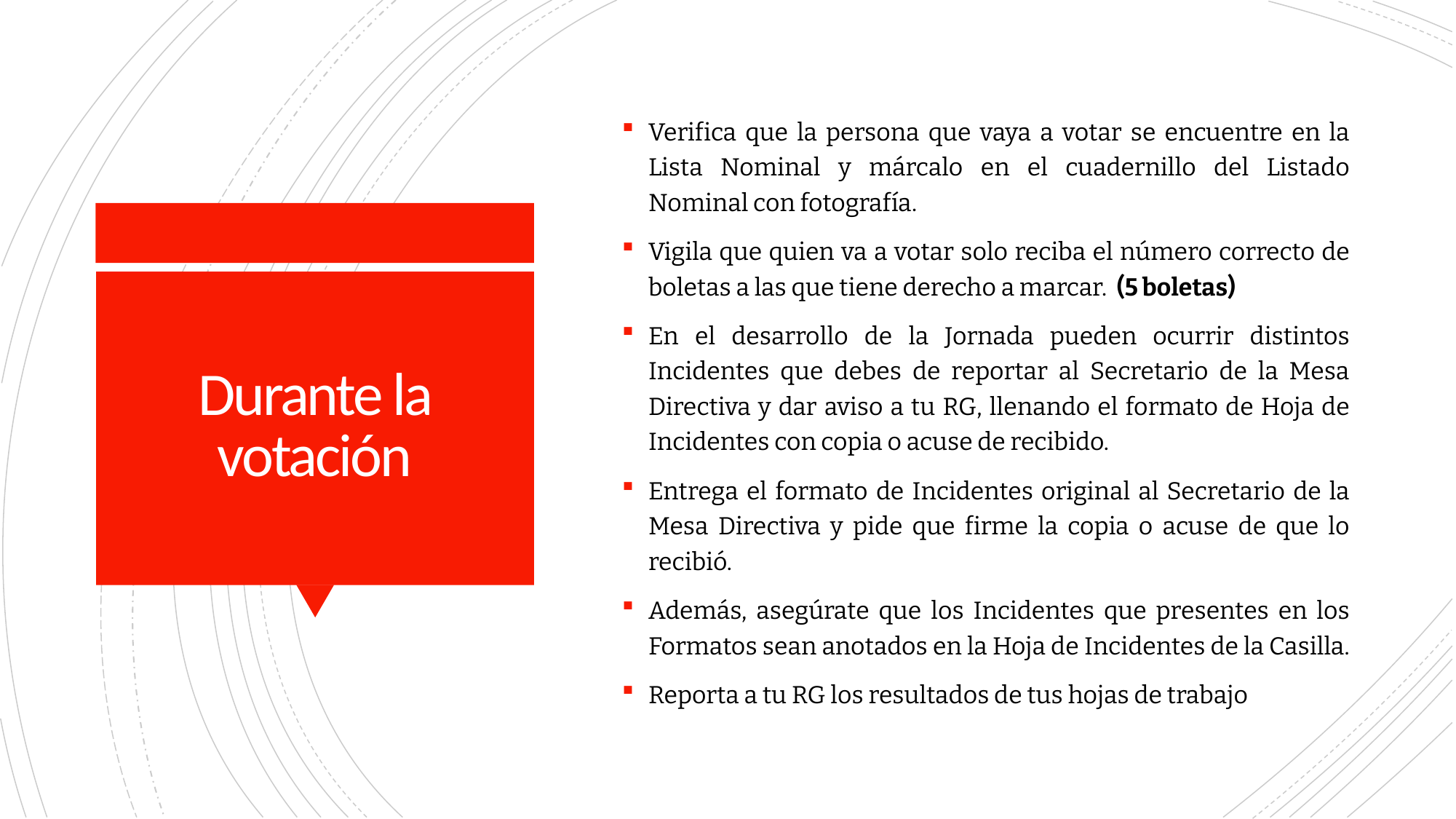

Verifica que la persona que vaya a votar se encuentre en la Lista Nominal y márcalo en el cuadernillo del Listado Nominal con fotografía.
Vigila que quien va a votar solo reciba el número correcto de boletas a las que tiene derecho a marcar.  (5 boletas)
En el desarrollo de la Jornada pueden ocurrir distintos Incidentes que debes de reportar al Secretario de la Mesa Directiva y dar aviso a tu RG, llenando el formato de Hoja de Incidentes con copia o acuse de recibido.
Entrega el formato de Incidentes original al Secretario de la Mesa Directiva y pide que firme la copia o acuse de que lo recibió.
Además, asegúrate que los Incidentes que presentes en los Formatos sean anotados en la Hoja de Incidentes de la Casilla.
Reporta a tu RG los resultados de tus hojas de trabajo
# Durante la votación